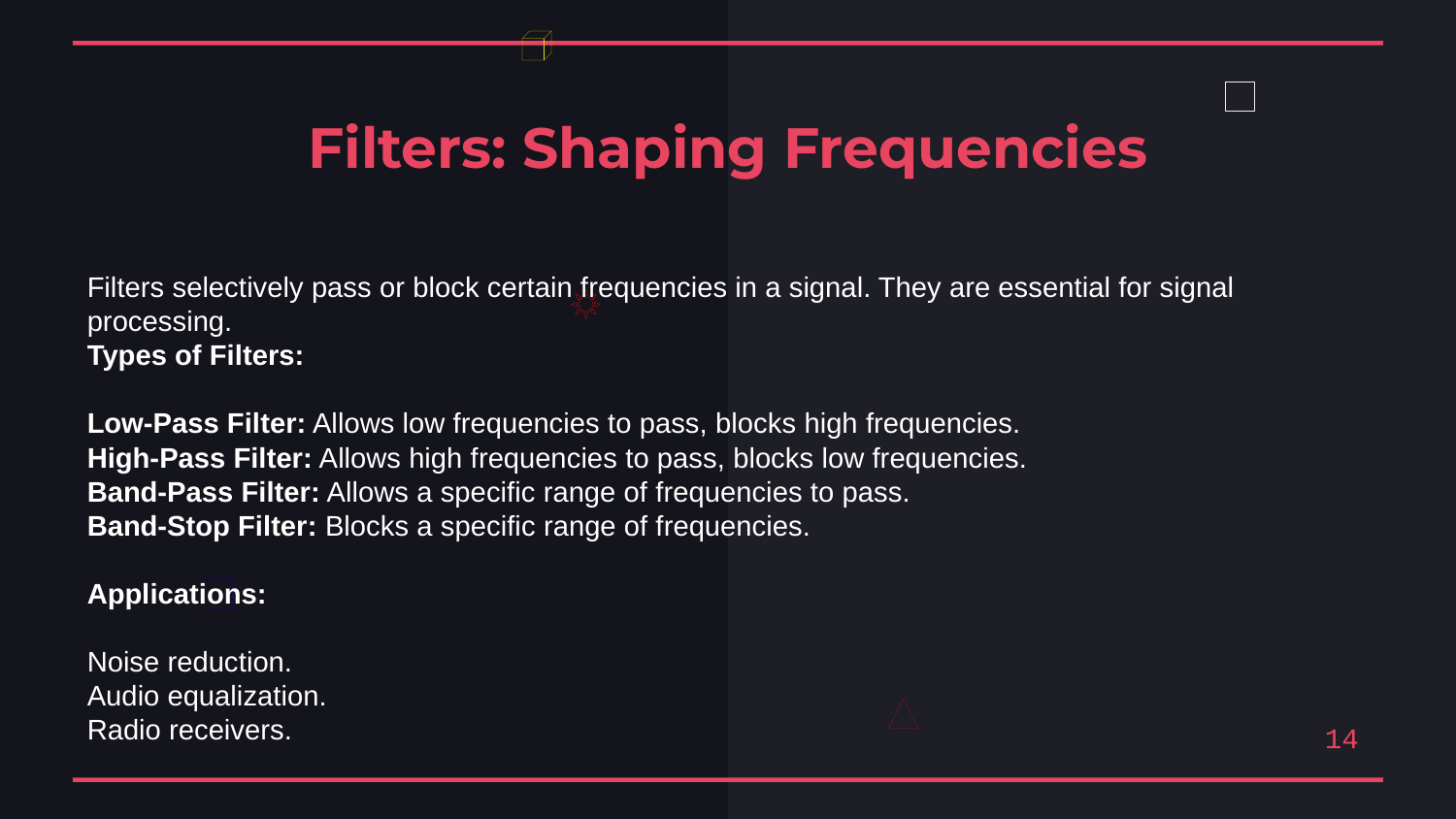

Filters: Shaping Frequencies

Filters selectively pass or block certain frequencies in a signal. They are essential for signal processing.
Types of Filters:

Low-Pass Filter: Allows low frequencies to pass, blocks high frequencies.
High-Pass Filter: Allows high frequencies to pass, blocks low frequencies.
Band-Pass Filter: Allows a specific range of frequencies to pass.
Band-Stop Filter: Blocks a specific range of frequencies.

Applications:

Noise reduction.
Audio equalization.
Radio receivers.

14